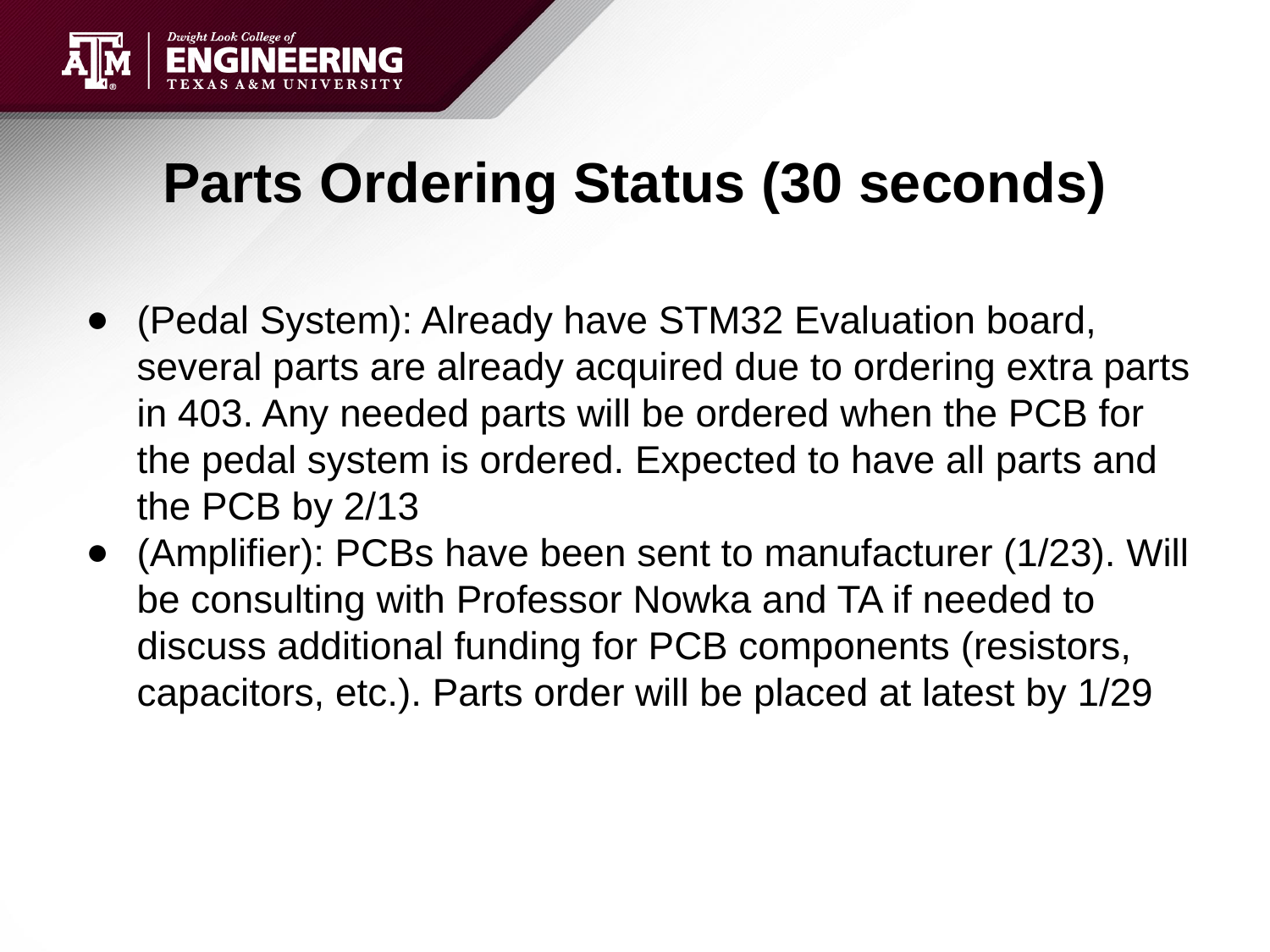

# Parts Ordering Status (30 seconds)
(Pedal System): Already have STM32 Evaluation board, several parts are already acquired due to ordering extra parts in 403. Any needed parts will be ordered when the PCB for the pedal system is ordered. Expected to have all parts and the PCB by 2/13
(Amplifier): PCBs have been sent to manufacturer (1/23). Will be consulting with Professor Nowka and TA if needed to discuss additional funding for PCB components (resistors, capacitors, etc.). Parts order will be placed at latest by 1/29